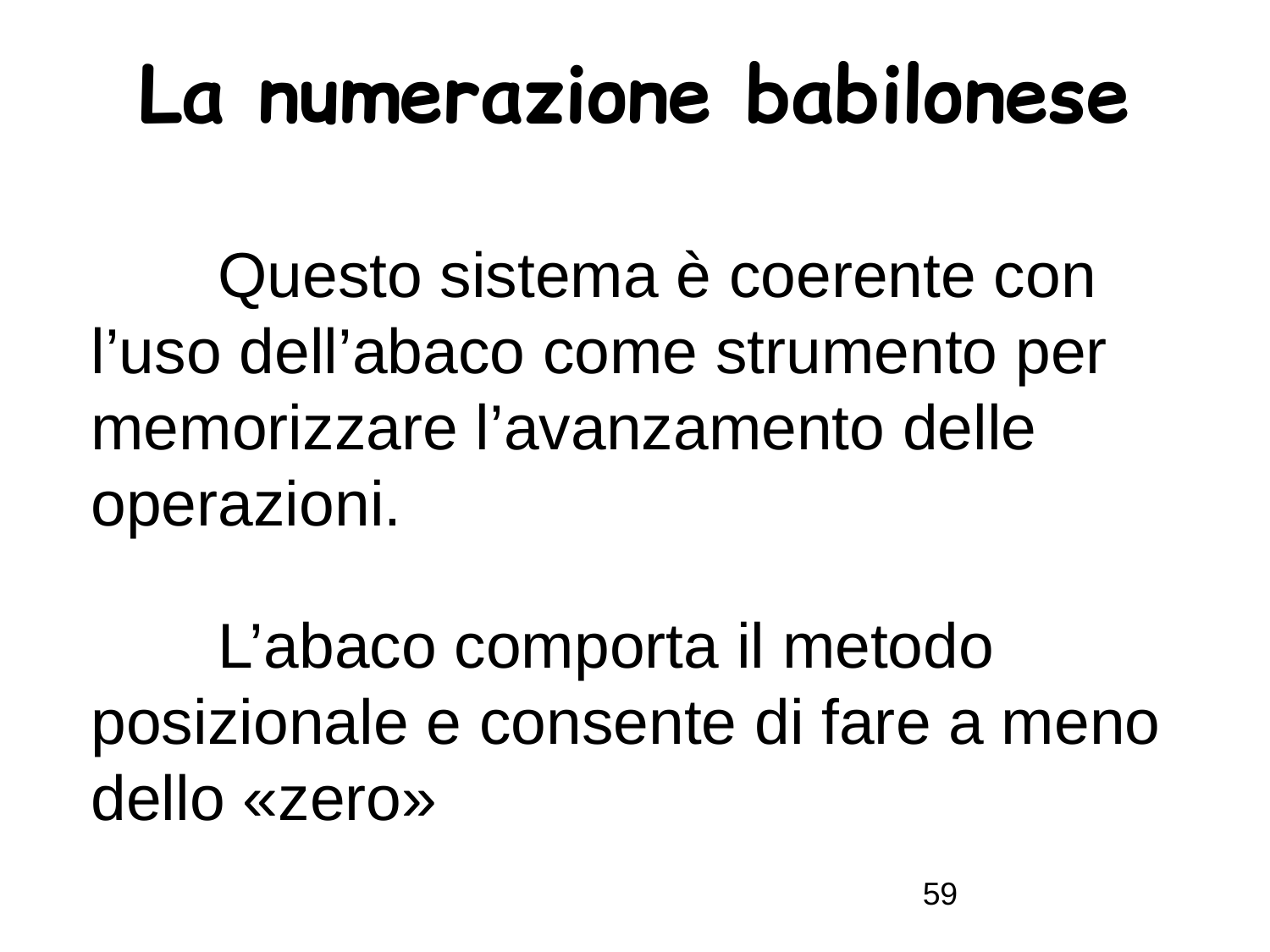

# La numerazione babilonese

	Questo sistema è coerente con l’uso dell’abaco come strumento per memorizzare l’avanzamento delle operazioni.

	L’abaco comporta il metodo posizionale e consente di fare a meno dello «zero»

59